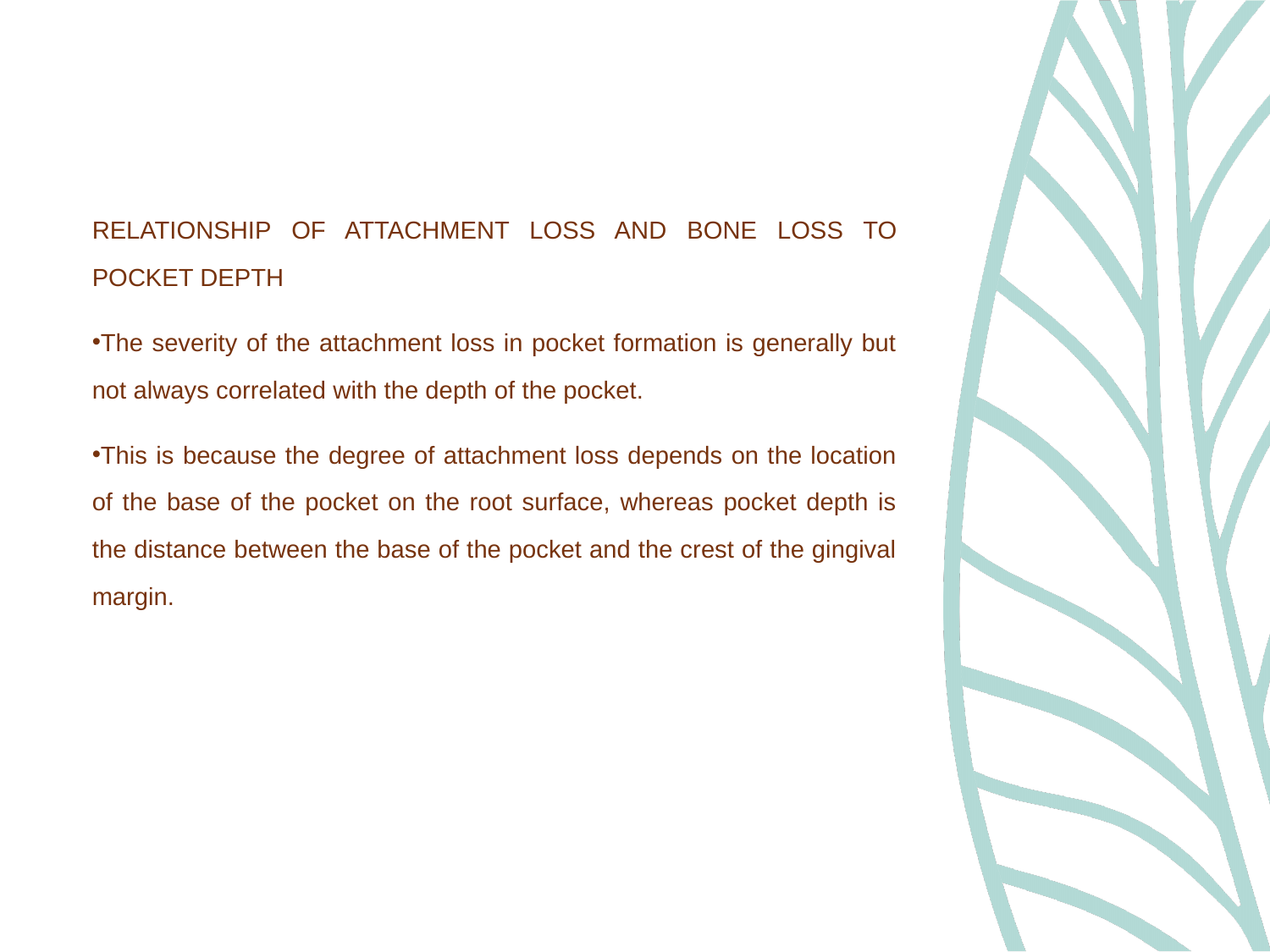

RELATIONSHIP OF ATTACHMENT LOSS AND BONE LOSS TO POCKET DEPTH
The severity of the attachment loss in pocket formation is generally but not always correlated with the depth of the pocket.
This is because the degree of attachment loss depends on the location of the base of the pocket on the root surface, whereas pocket depth is the distance between the base of the pocket and the crest of the gingival margin.